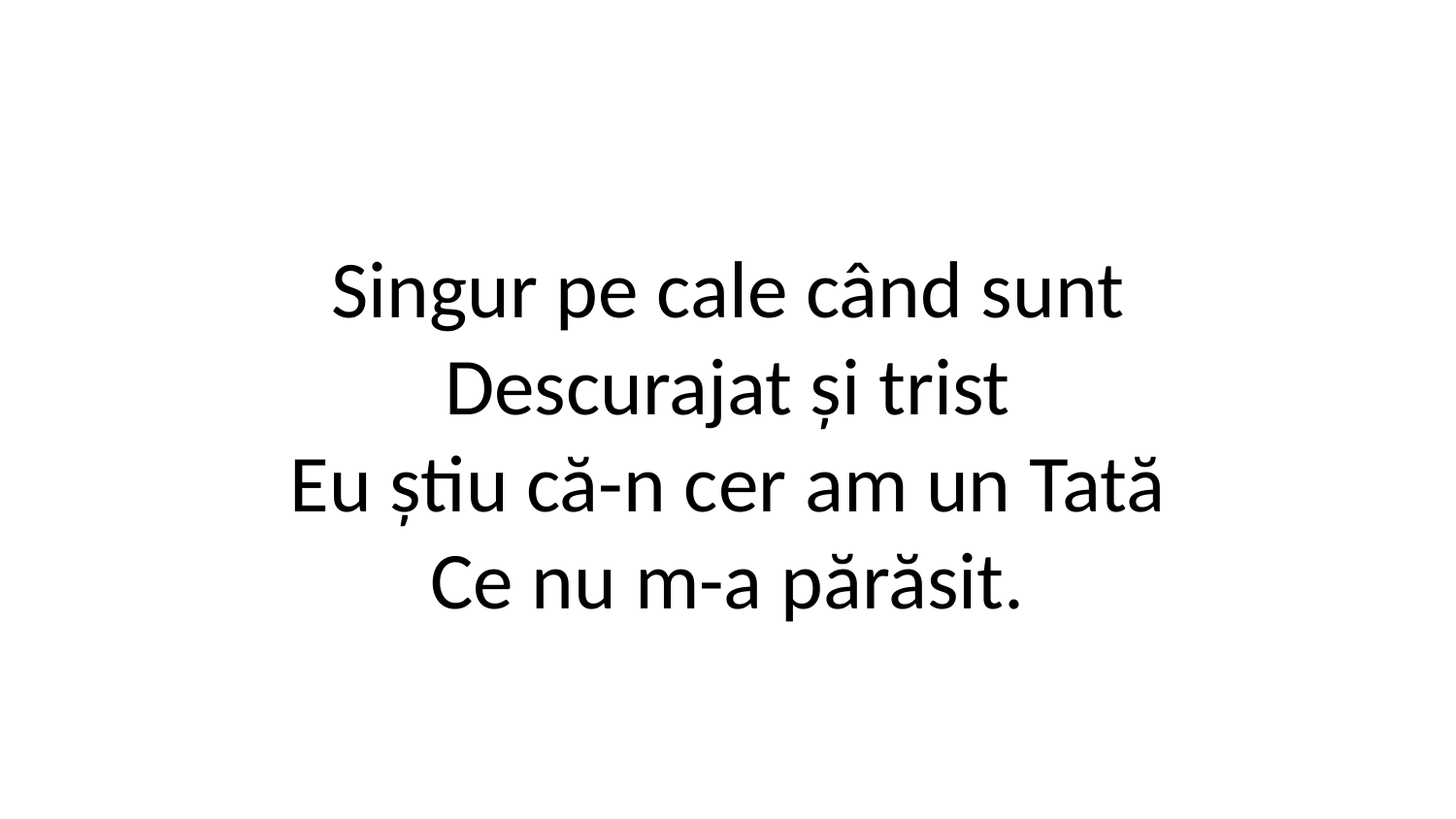

Singur pe cale când sunt
Descurajat și trist
Eu știu că-n cer am un Tată
Ce nu m-a părăsit.